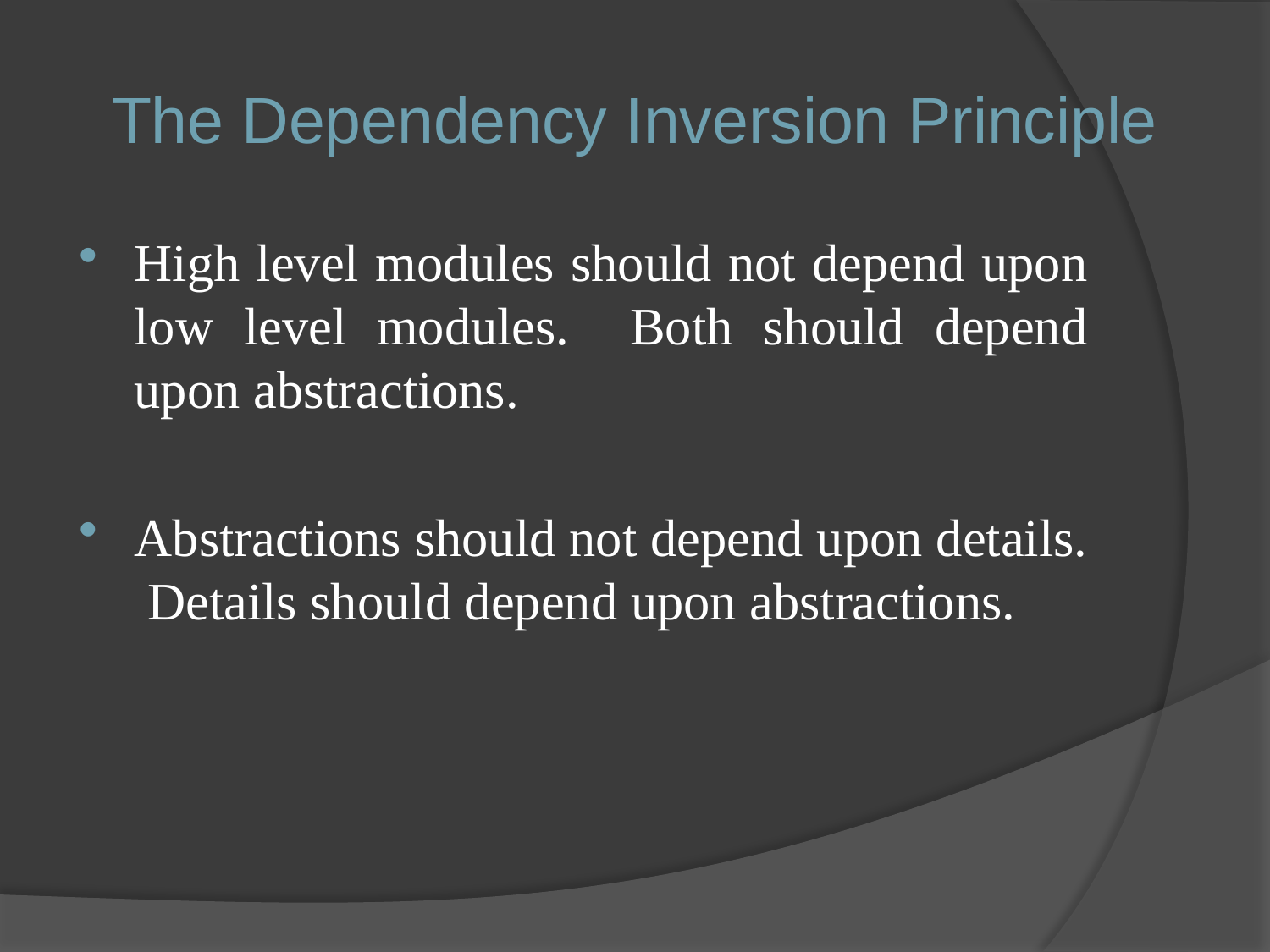

# The Dependency Inversion Principle
High level modules should not depend upon low level modules.  Both should depend upon abstractions.

Abstractions should not depend upon details.  Details should depend upon abstractions.